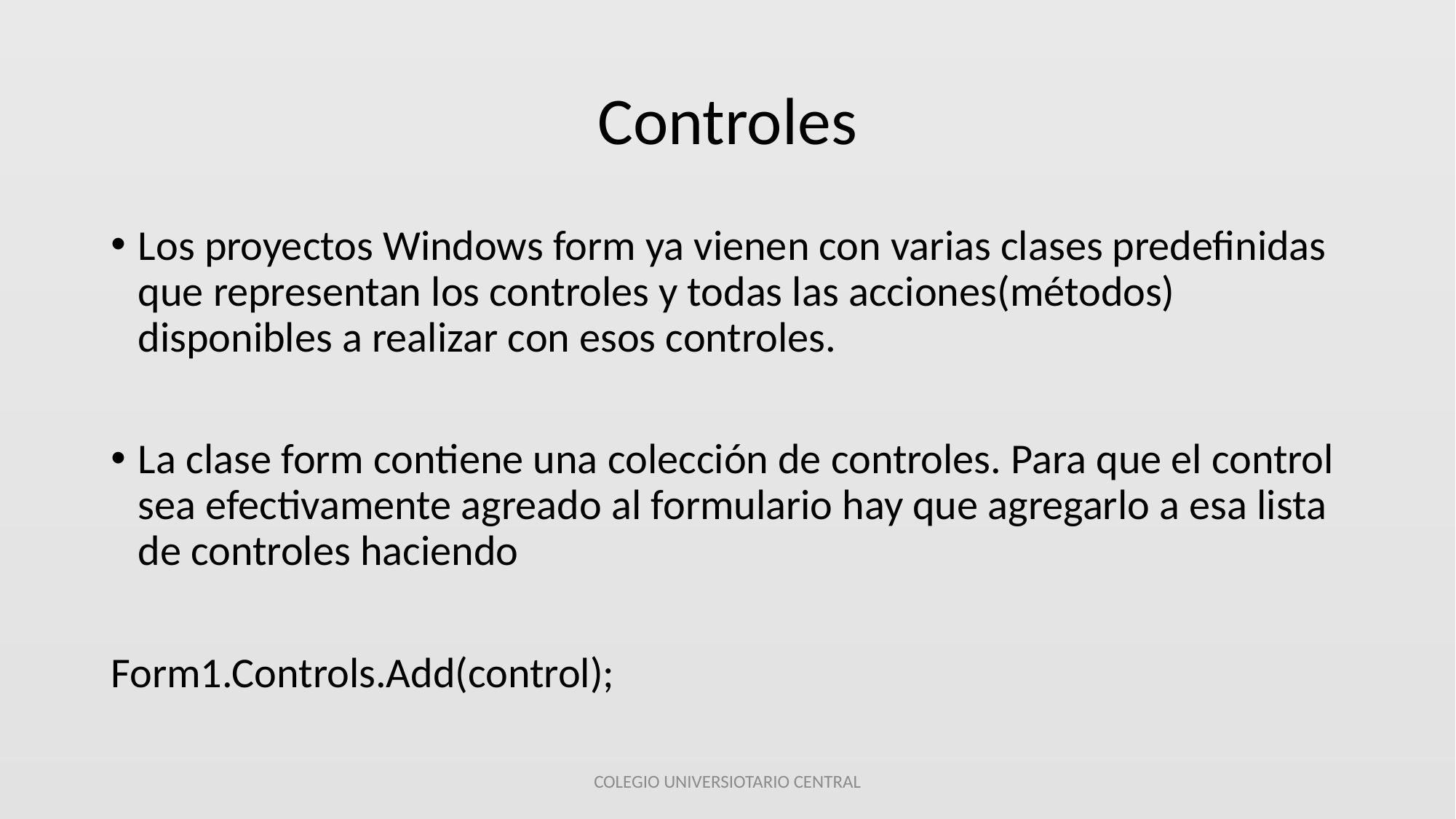

# Controles
Los proyectos Windows form ya vienen con varias clases predefinidas que representan los controles y todas las acciones(métodos) disponibles a realizar con esos controles.

La clase form contiene una colección de controles. Para que el control sea efectivamente agreado al formulario hay que agregarlo a esa lista de controles haciendo

Form1.Controls.Add(control);
COLEGIO UNIVERSIOTARIO CENTRAL